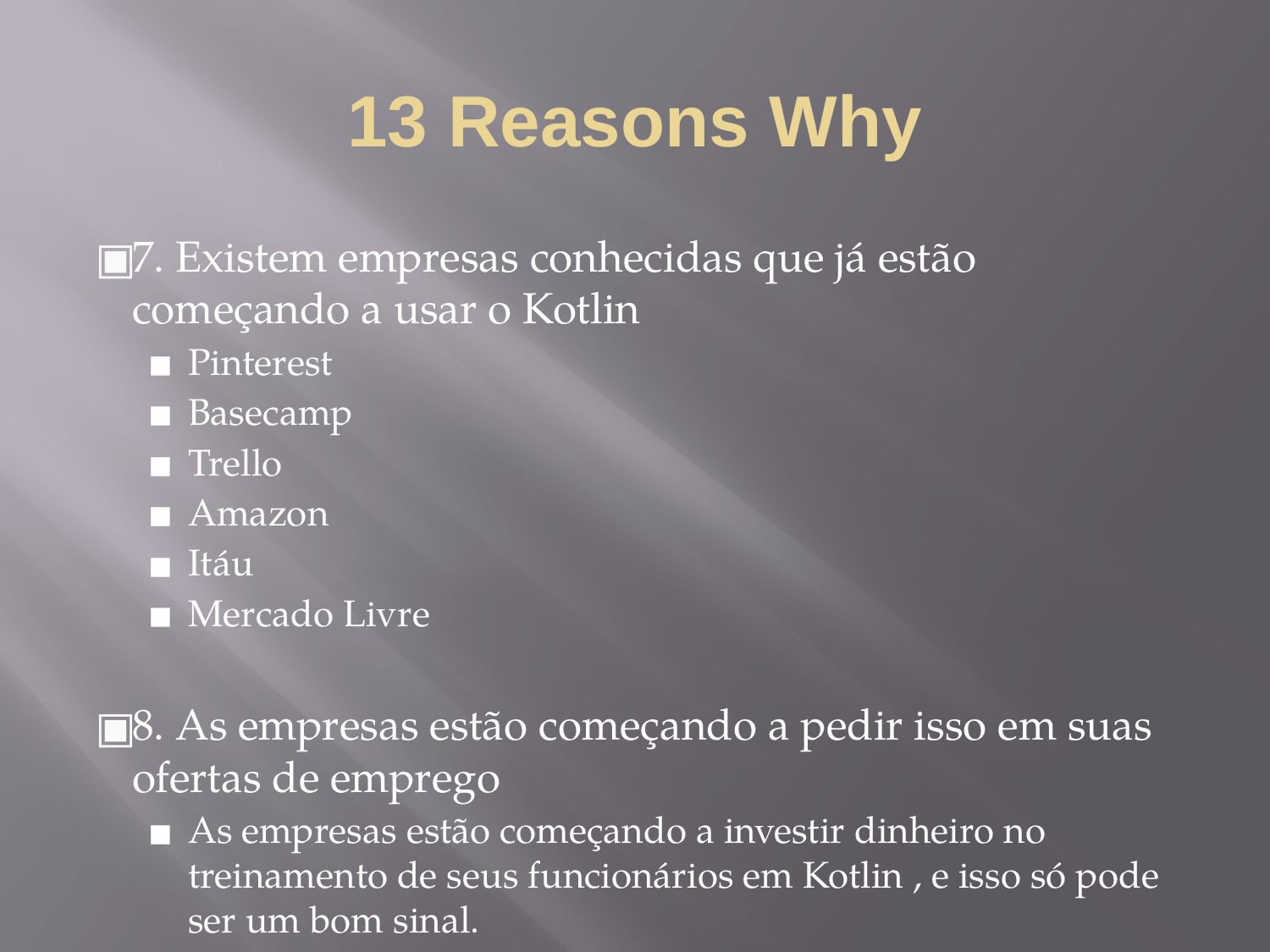

# 13 Reasons Why
7. Existem empresas conhecidas que já estão começando a usar o Kotlin
Pinterest
Basecamp
Trello
Amazon
Itáu
Mercado Livre

8. As empresas estão começando a pedir isso em suas ofertas de emprego
As empresas estão começando a investir dinheiro no treinamento de seus funcionários em Kotlin , e isso só pode ser um bom sinal.